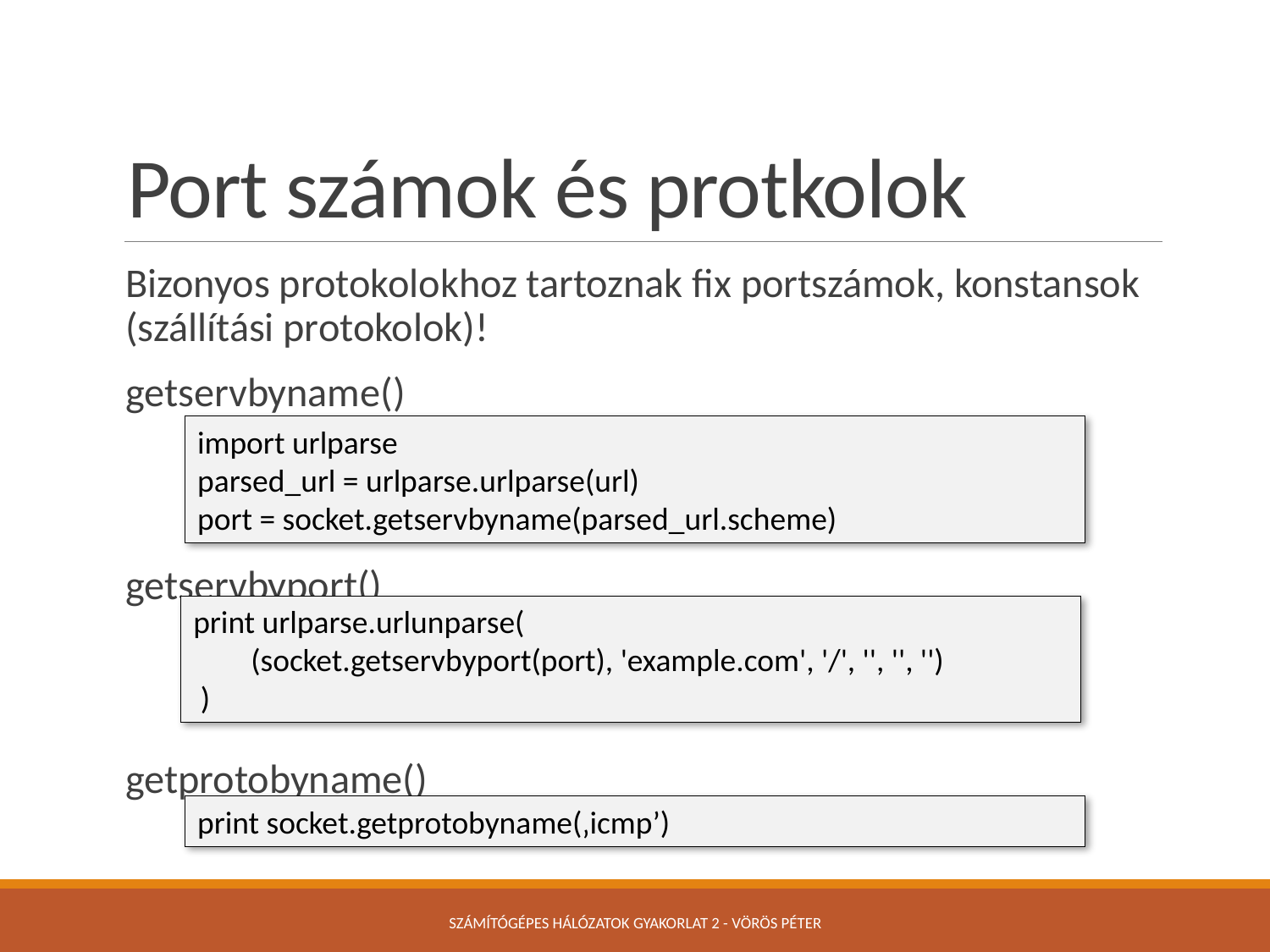

# Port számok és protkolok
Bizonyos protokolokhoz tartoznak fix portszámok, konstansok (szállítási protokolok)!
getservbyname()

getservbyport()

getprotobyname()

import urlparse
parsed_url = urlparse.urlparse(url)
port = socket.getservbyname(parsed_url.scheme)
print urlparse.urlunparse(
        (socket.getservbyport(port), 'example.com', '/', '', '', '')
 )
print socket.getprotobyname(‚icmp’)
Számítógépes Hálózatok Gyakorlat 2 - Vörös Péter